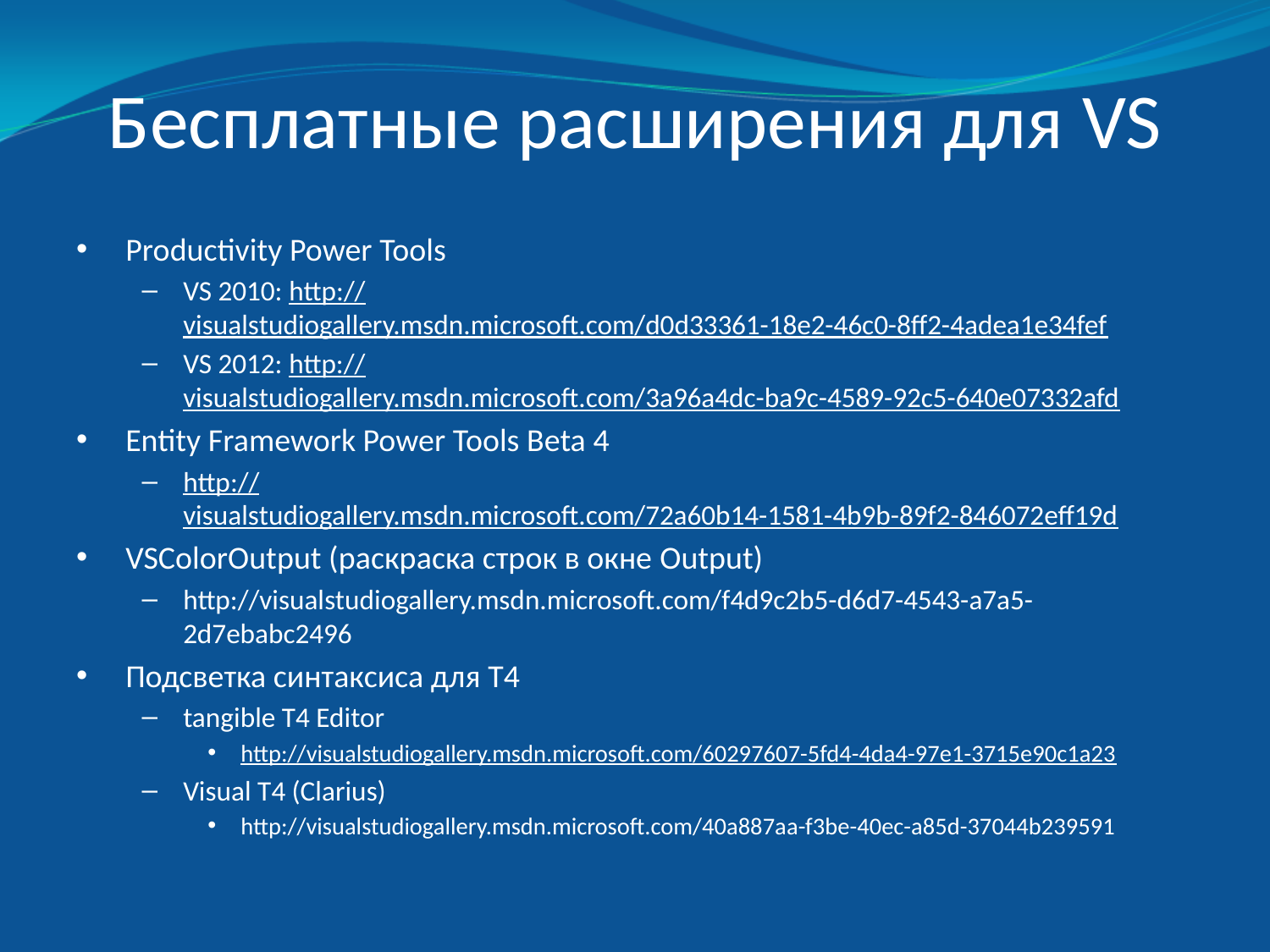

# Бесплатные расширения для VS
Productivity Power Tools
VS 2010: http://visualstudiogallery.msdn.microsoft.com/d0d33361-18e2-46c0-8ff2-4adea1e34fef
VS 2012: http://visualstudiogallery.msdn.microsoft.com/3a96a4dc-ba9c-4589-92c5-640e07332afd
Entity Framework Power Tools Beta 4
http://visualstudiogallery.msdn.microsoft.com/72a60b14-1581-4b9b-89f2-846072eff19d
VSColorOutput (раскраска строк в окне Output)
http://visualstudiogallery.msdn.microsoft.com/f4d9c2b5-d6d7-4543-a7a5-2d7ebabc2496
Подсветка синтаксиса для T4
tangible T4 Editor
http://visualstudiogallery.msdn.microsoft.com/60297607-5fd4-4da4-97e1-3715e90c1a23
Visual T4 (Clarius)
http://visualstudiogallery.msdn.microsoft.com/40a887aa-f3be-40ec-a85d-37044b239591